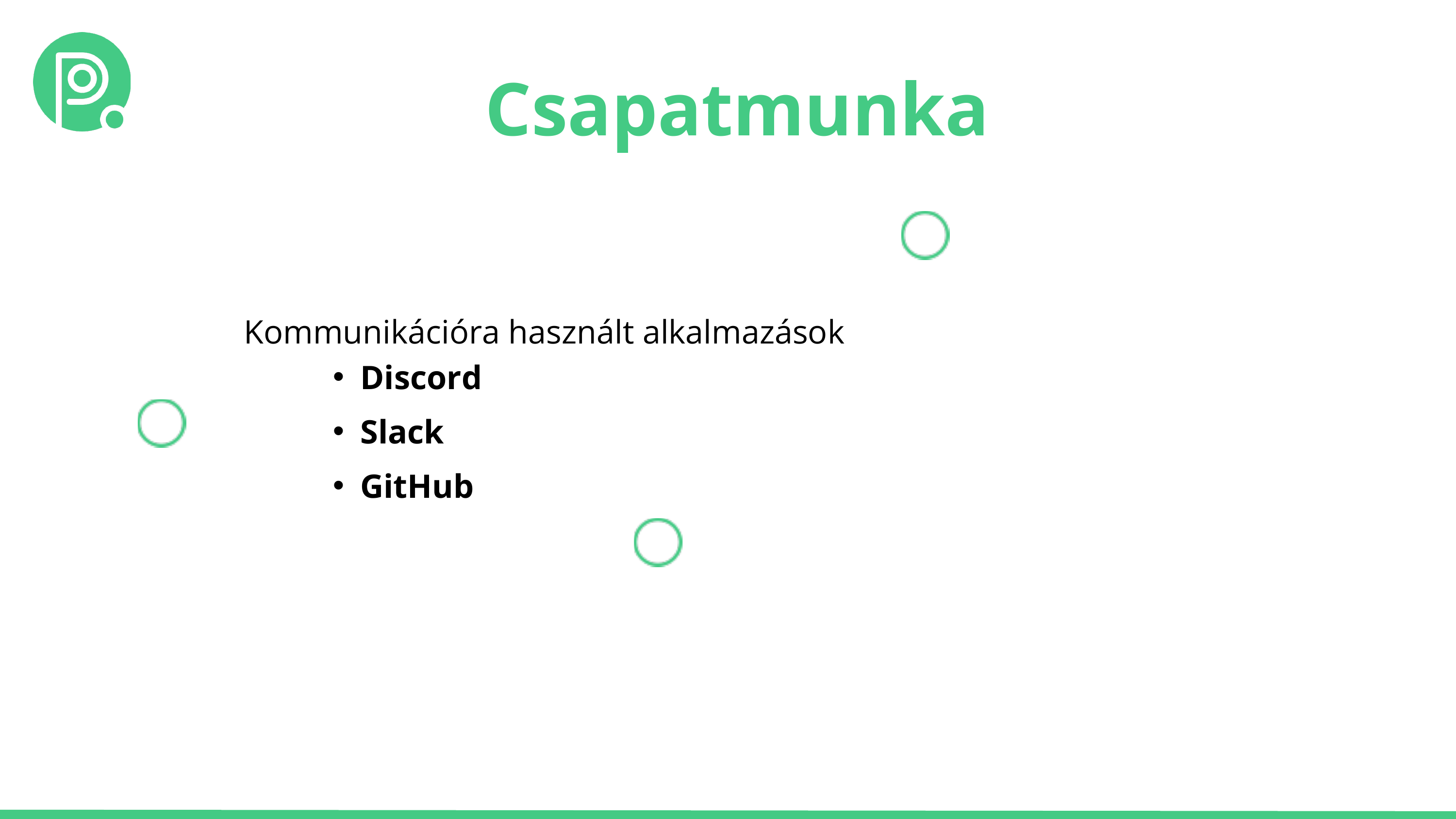

Csapatmunka

Kommunikációra használt alkalmazások
Discord
Slack
GitHub